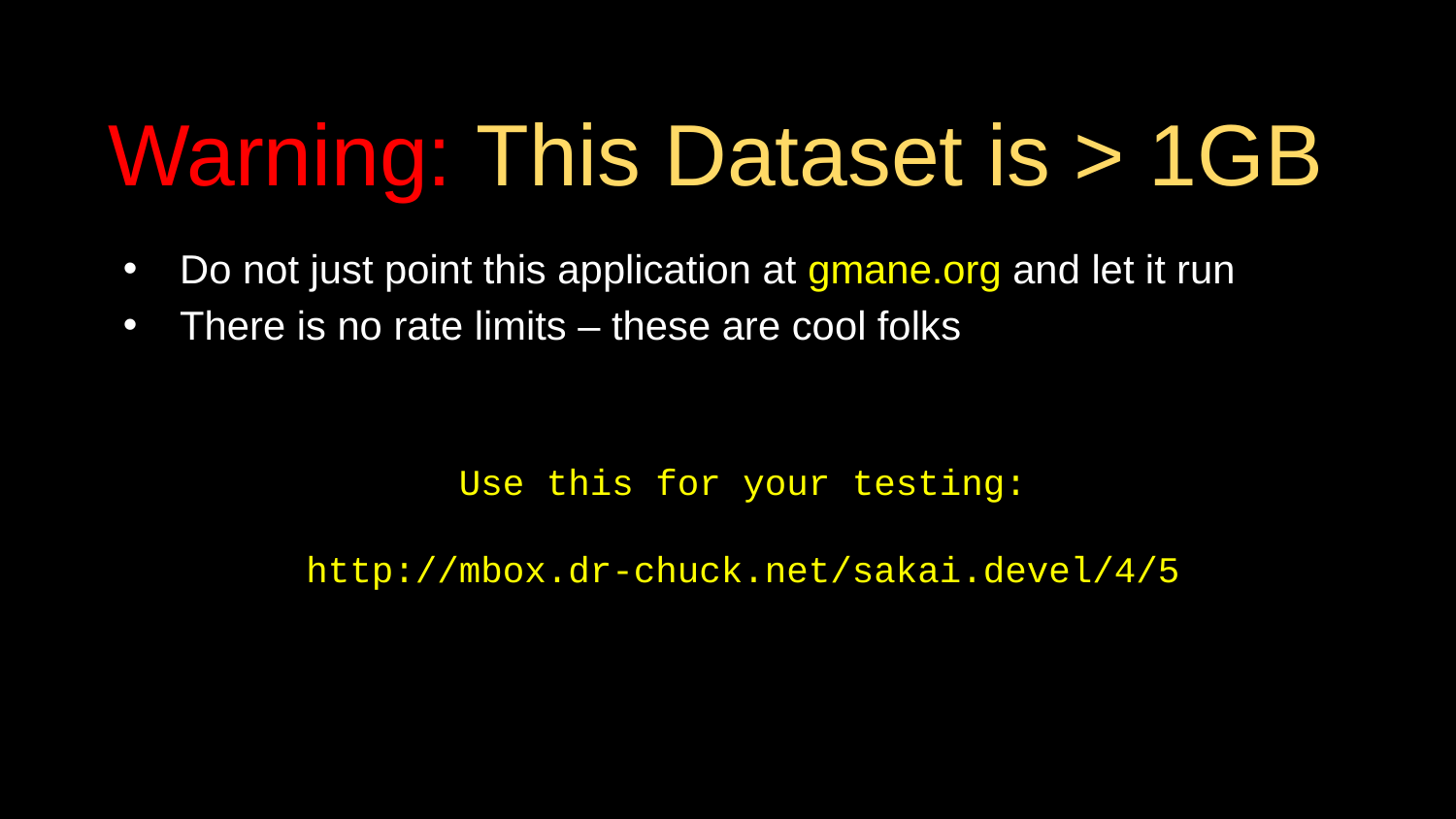

# Warning: This Dataset is > 1GB
Do not just point this application at gmane.org and let it run
There is no rate limits – these are cool folks
Use this for your testing:

http://mbox.dr-chuck.net/sakai.devel/4/5